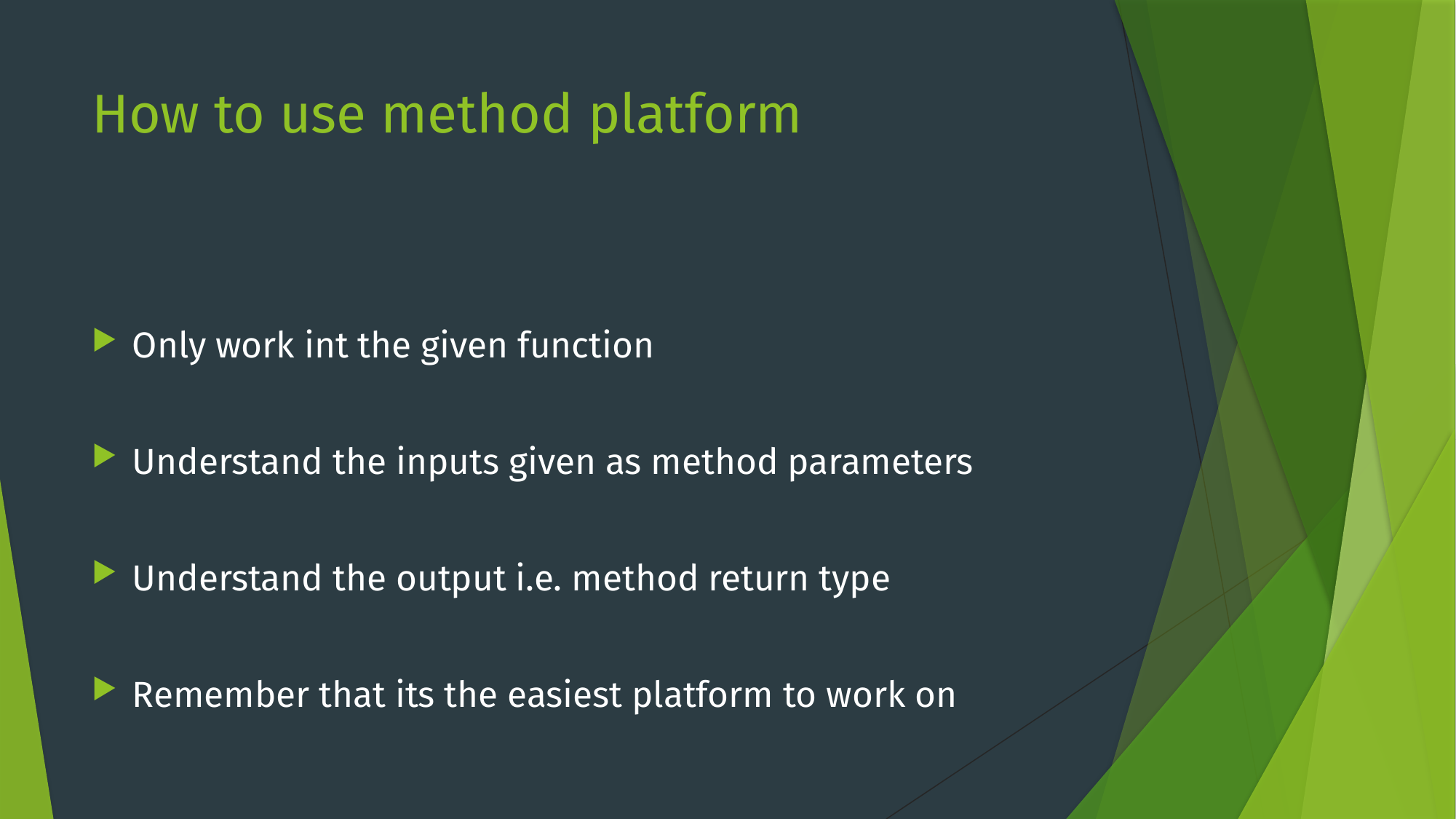

# How to use method platform

Only work int the given function

Understand the inputs given as method parameters

Understand the output i.e. method return type

Remember that its the easiest platform to work on